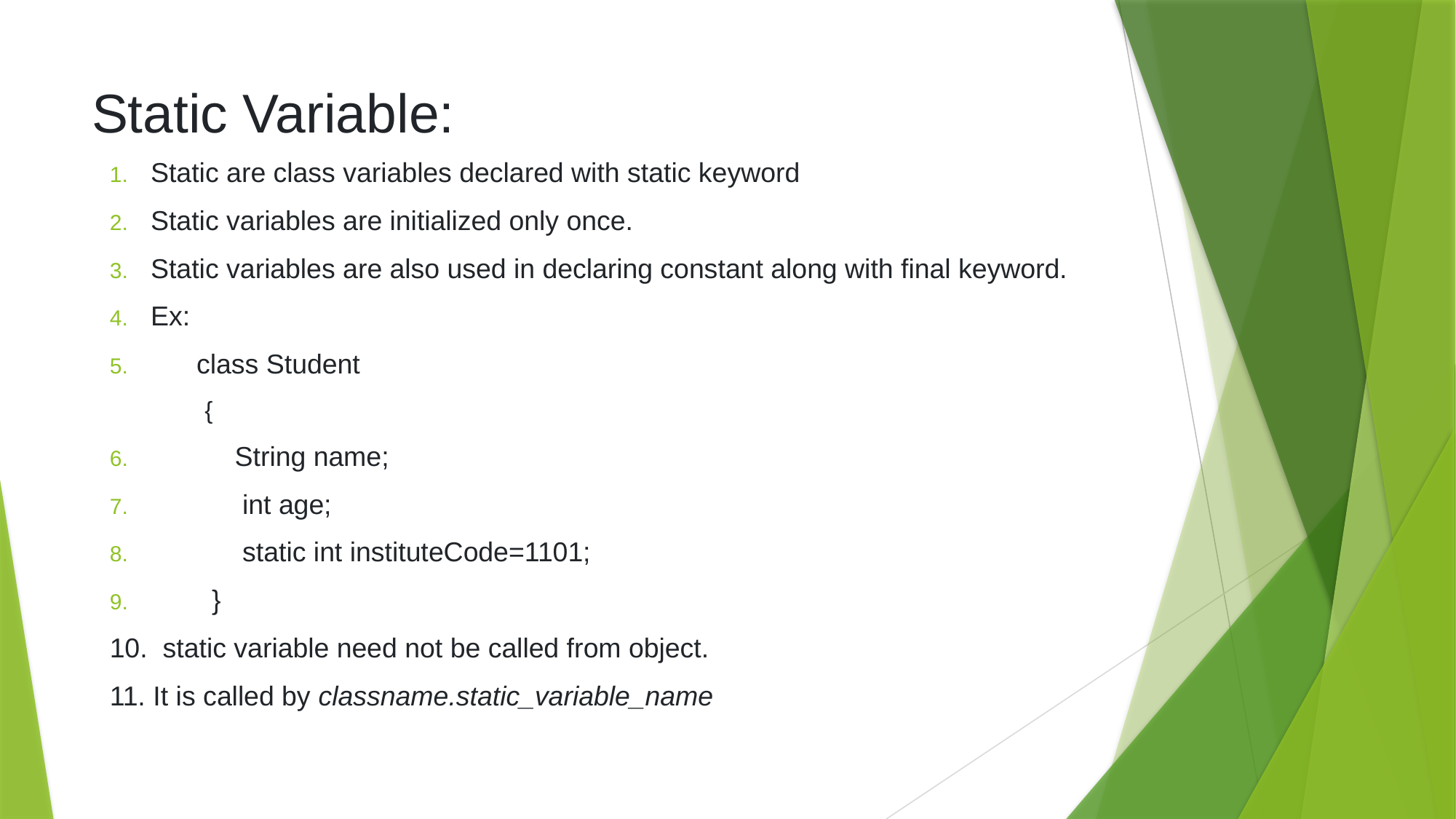

# Static Variable:
Static are class variables declared with static keyword
Static variables are initialized only once.
Static variables are also used in declaring constant along with final keyword.
Ex:
      class Student
      {
           String name;
            int age;
            static int instituteCode=1101;
        }
10.  static variable need not be called from object.
11. It is called by classname.static_variable_name